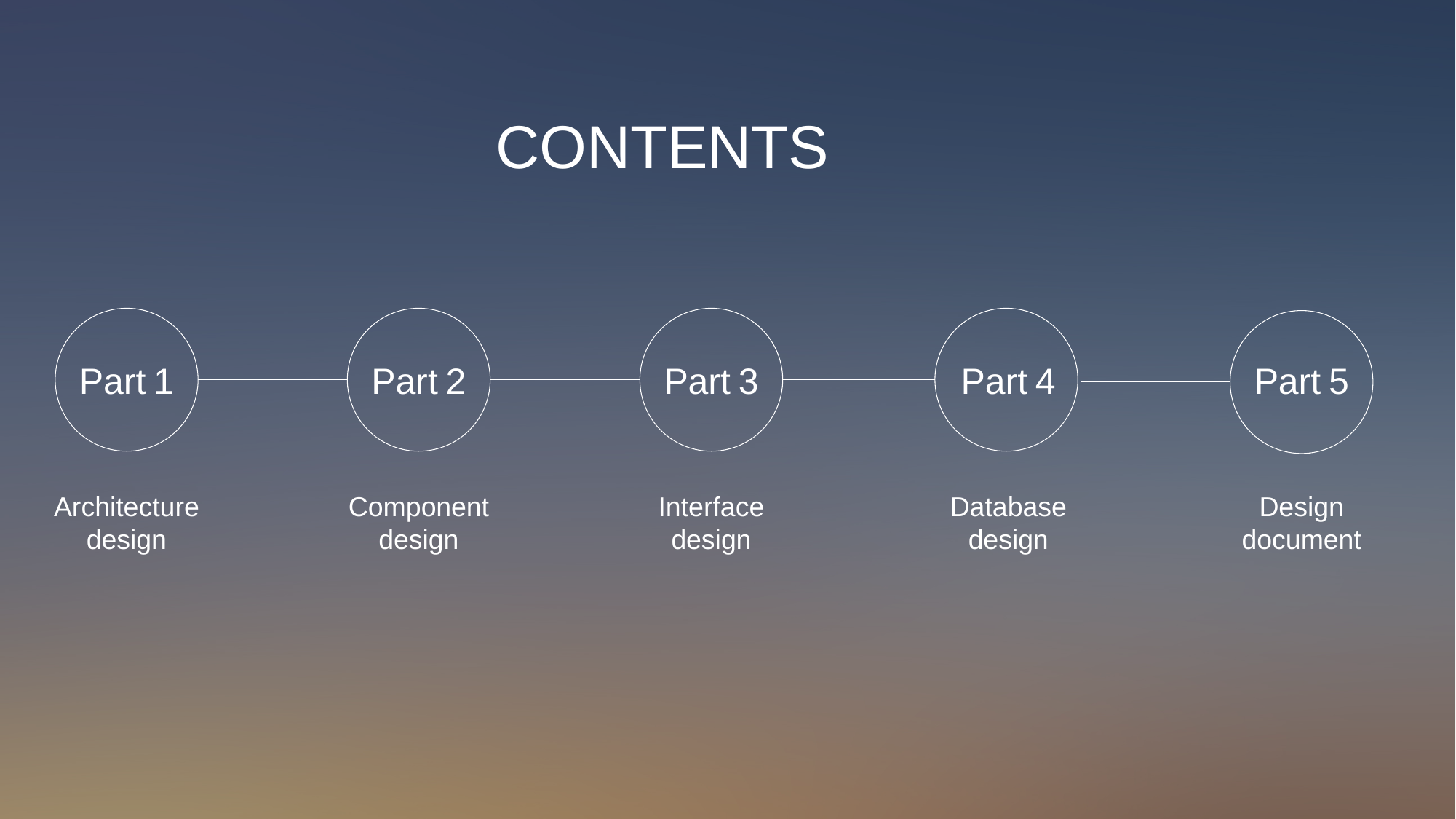

CONTENTS

Part 4
Part 5
Part 1
Part 2
Part 3
Design
document
Architecture design
Interface design
Database design
Component design